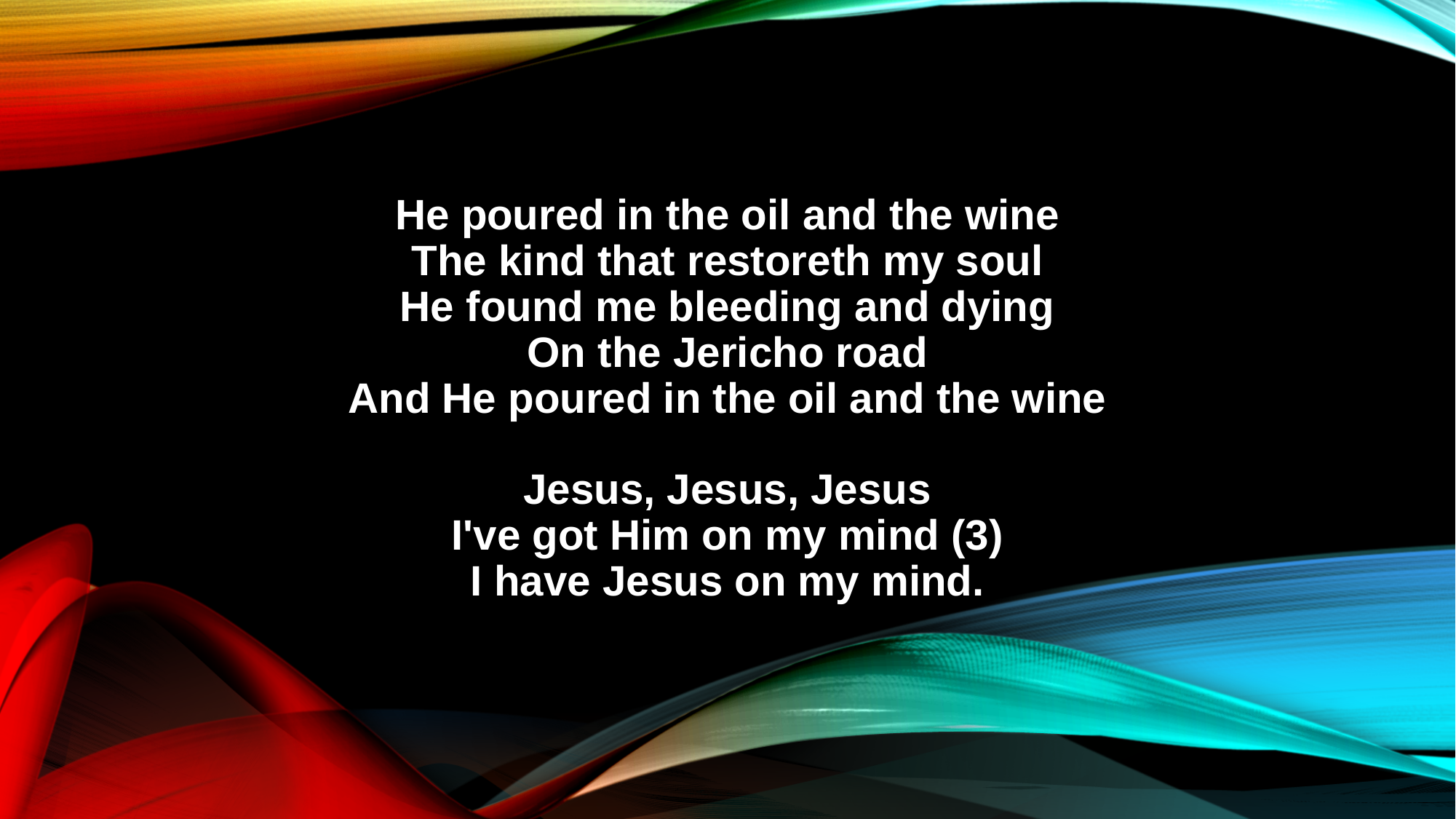

He poured in the oil and the wine
The kind that restoreth my soul
He found me bleeding and dying
On the Jericho road
And He poured in the oil and the wine
Jesus, Jesus, Jesus
I've got Him on my mind (3)
I have Jesus on my mind.